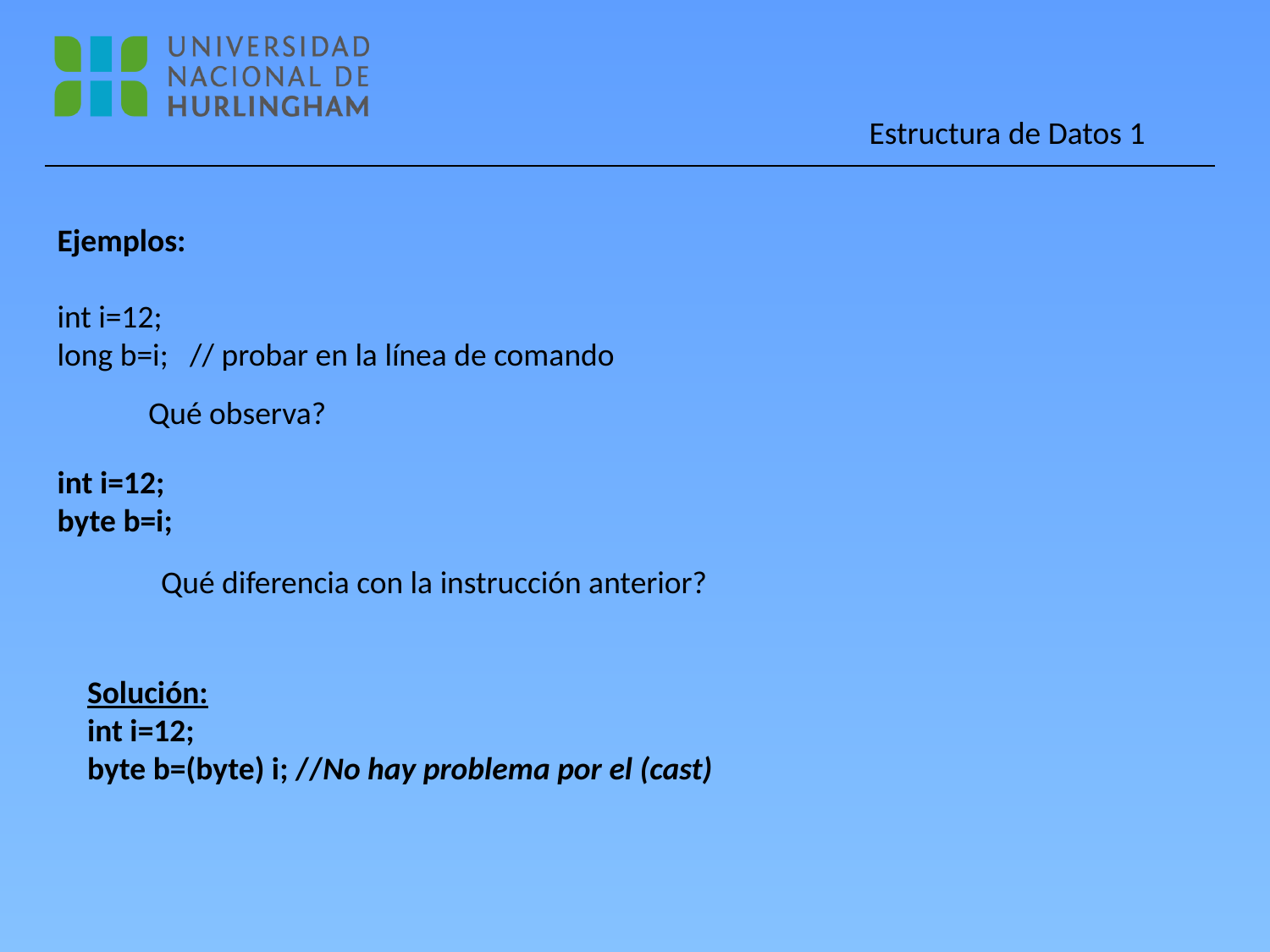

Ejemplos:

int i=12;
long b=i;   // probar en la línea de comando
Qué observa?
int i=12;
byte b=i;
Qué diferencia con la instrucción anterior?
Solución:
int i=12;
byte b=(byte) i; //No hay problema por el (cast)